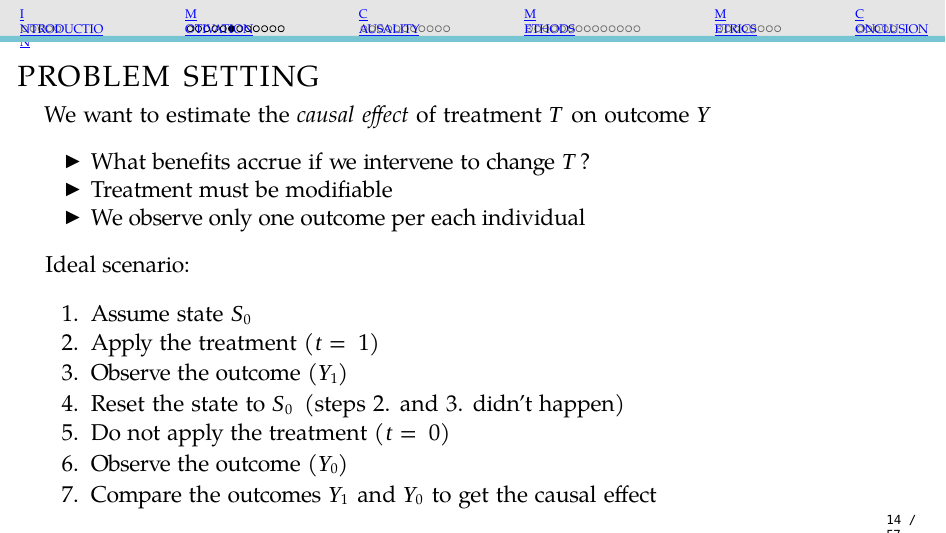

Introduction
Motivation
Causality
Methods
Metrics
Conclusion

Problem Setting
We want to estimate the causal effect of treatment T on outcome Y
What benefits accrue if we intervene to change T ?
Treatment must be modifiable
We observe only one outcome per each individual
Ideal scenario:
Assume state S0
Apply the treatment (t = 1)
Observe the outcome (Y1)
Reset the state to S0 (steps 2. and 3. didn’t happen)
Do not apply the treatment (t = 0)
Observe the outcome (Y0)
Compare the outcomes Y1 and Y0 to get the causal effect
14 / 57